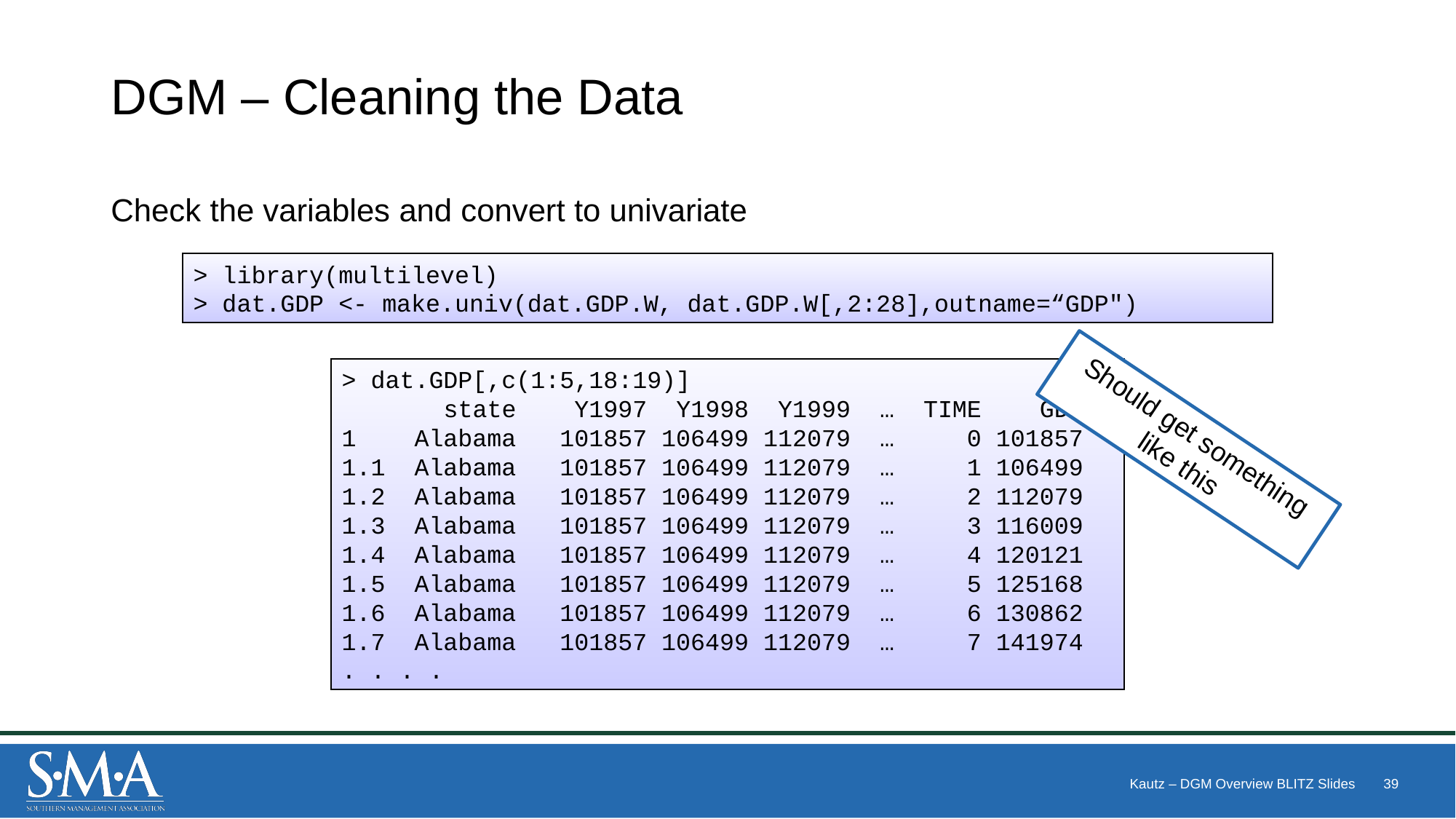

# DGM – Cleaning the Data
Check the variables and convert to univariate
> library(multilevel)
> dat.GDP <- make.univ(dat.GDP.W, dat.GDP.W[,2:28],outname=“GDP")
> dat.GDP[,c(1:5,18:19)]
       state    Y1997  Y1998  Y1999  …  TIME    GDP
1    Alabama   101857 106499 112079  …     0 101857
1.1  Alabama   101857 106499 112079  …     1 106499
1.2  Alabama   101857 106499 112079  …     2 112079
1.3  Alabama   101857 106499 112079  …     3 116009
1.4  Alabama   101857 106499 112079  …     4 120121
1.5  Alabama   101857 106499 112079  …     5 125168
1.6  Alabama   101857 106499 112079  …     6 130862
1.7  Alabama   101857 106499 112079  …     7 141974
. . . .
Should get something like this
Kautz – DGM Overview BLITZ Slides
39